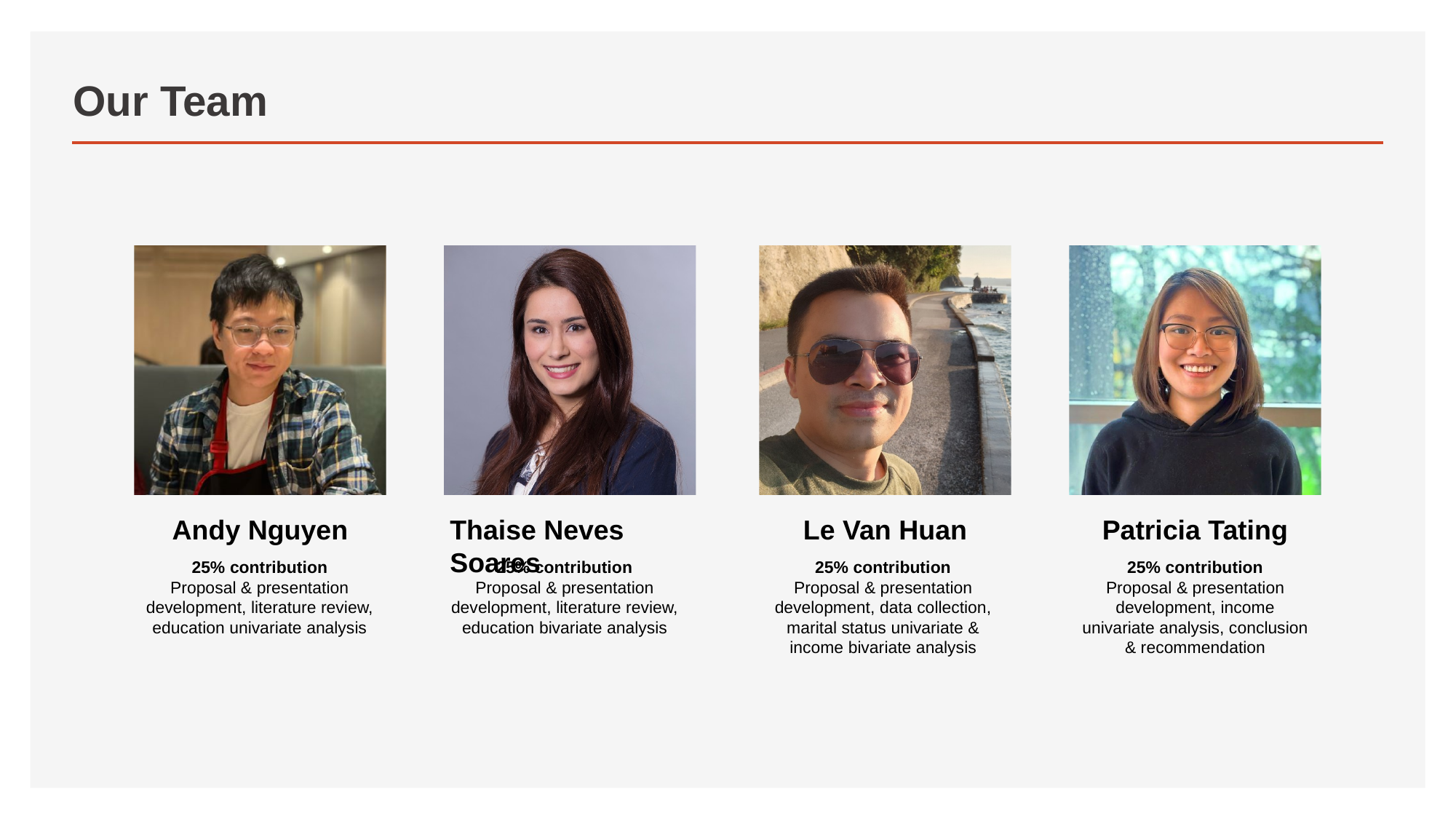

# Our Team

Andy Nguyen
Thaise Neves Soares
Le Van Huan
Patricia Tating
25% contribution
Proposal & presentation development, literature review, education univariate analysis
25% contribution
Proposal & presentation development, literature review, education bivariate analysis
25% contribution
Proposal & presentation development, data collection, marital status univariate & income bivariate analysis
25% contribution
Proposal & presentation development, income univariate analysis, conclusion & recommendation